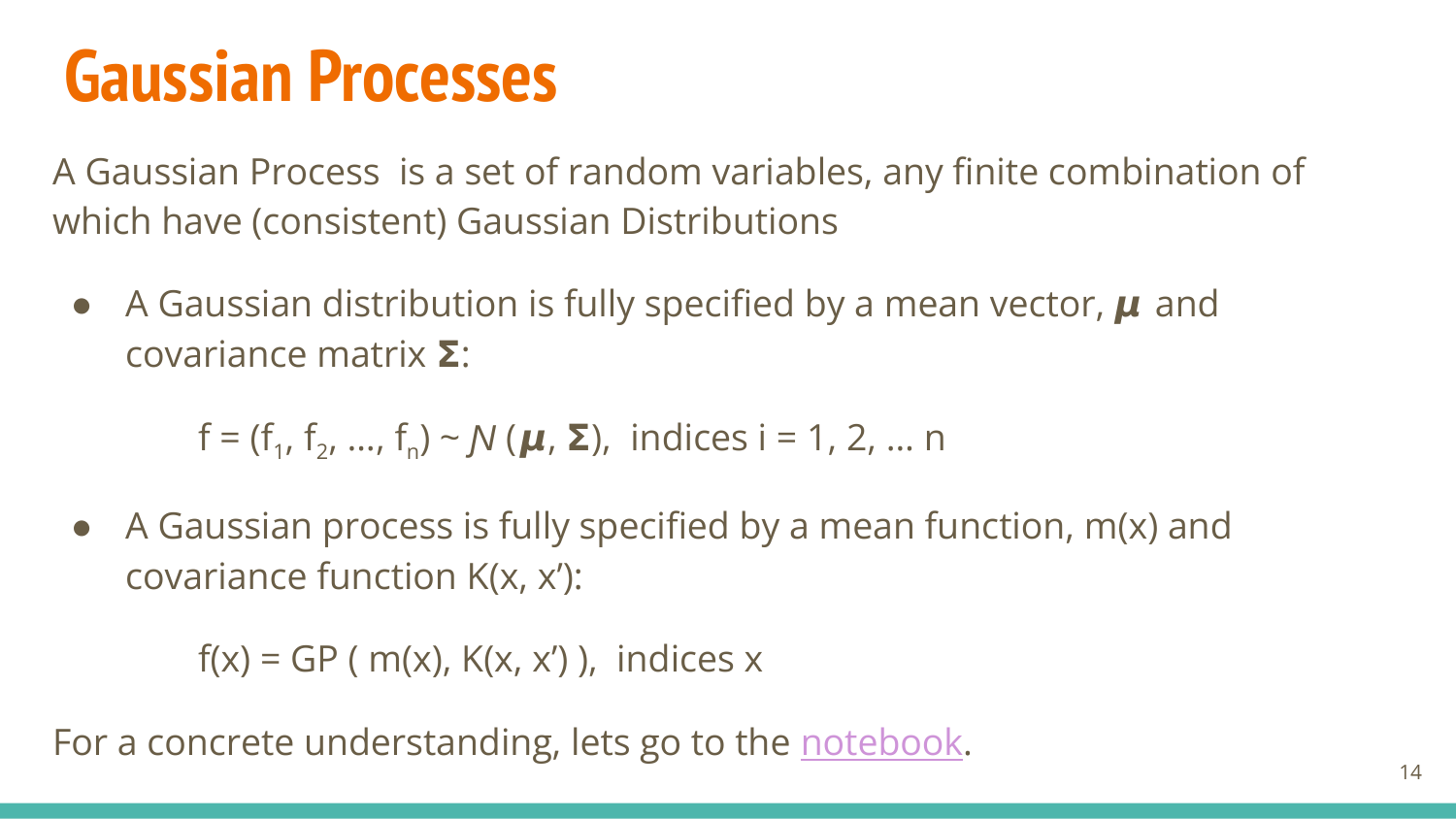

# Gaussian Processes
A Gaussian Process  is a set of random variables, any finite combination of which have (consistent) Gaussian Distributions
A Gaussian distribution is fully specified by a mean vector, 𝞵 and covariance matrix 𝝨:
f = (f1, f2, …, fn) ~ Ɲ (𝞵, 𝝨),  indices i = 1, 2, … n
A Gaussian process is fully specified by a mean function, m(x) and covariance function K(x, x’):
f(x) = GP ( m(x), K(x, x’) ),  indices x
For a concrete understanding, lets go to the notebook.
14